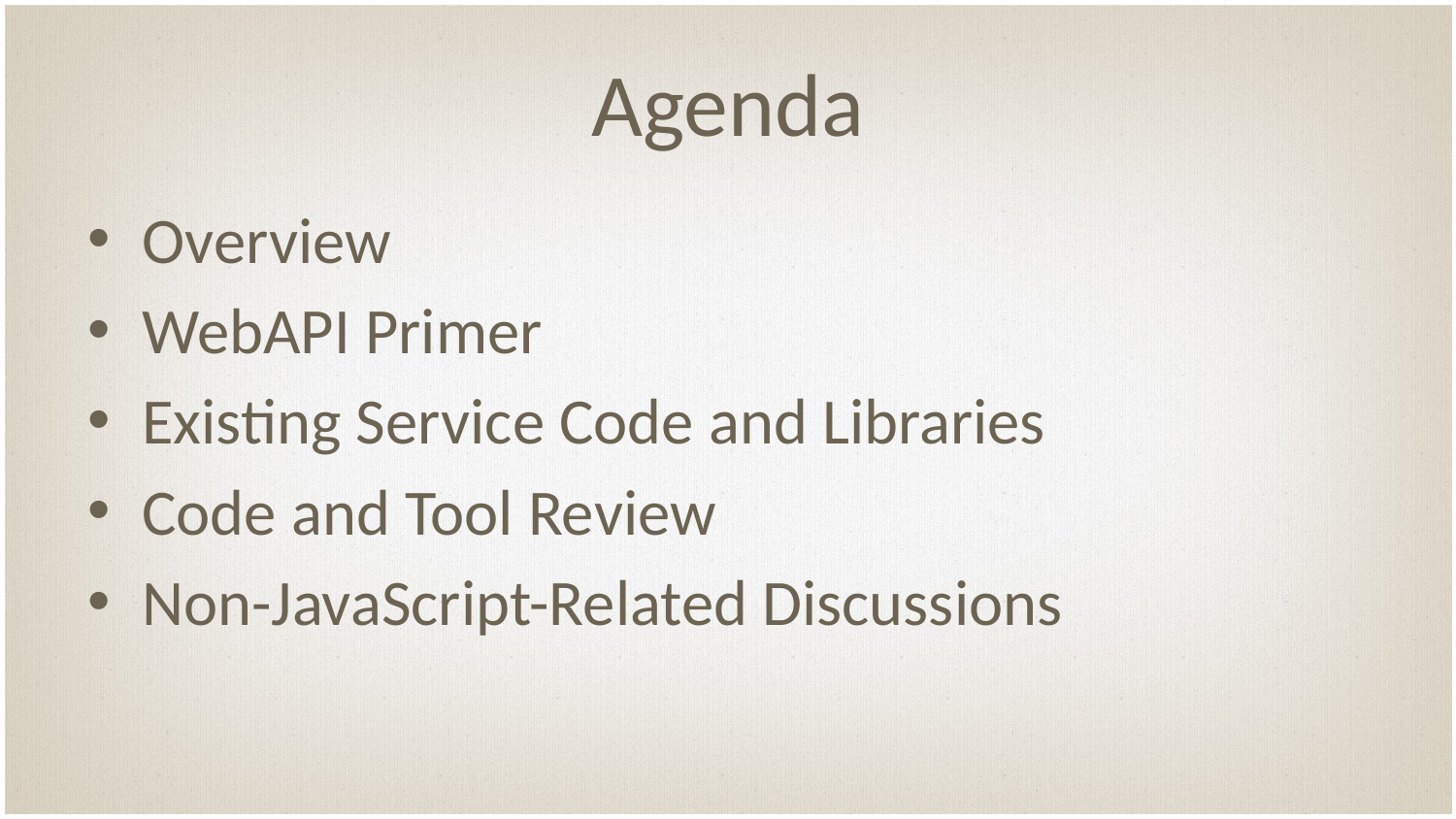

# Agenda
Overview
WebAPI Primer
Existing Service Code and Libraries
Code and Tool Review
Non-JavaScript-Related Discussions